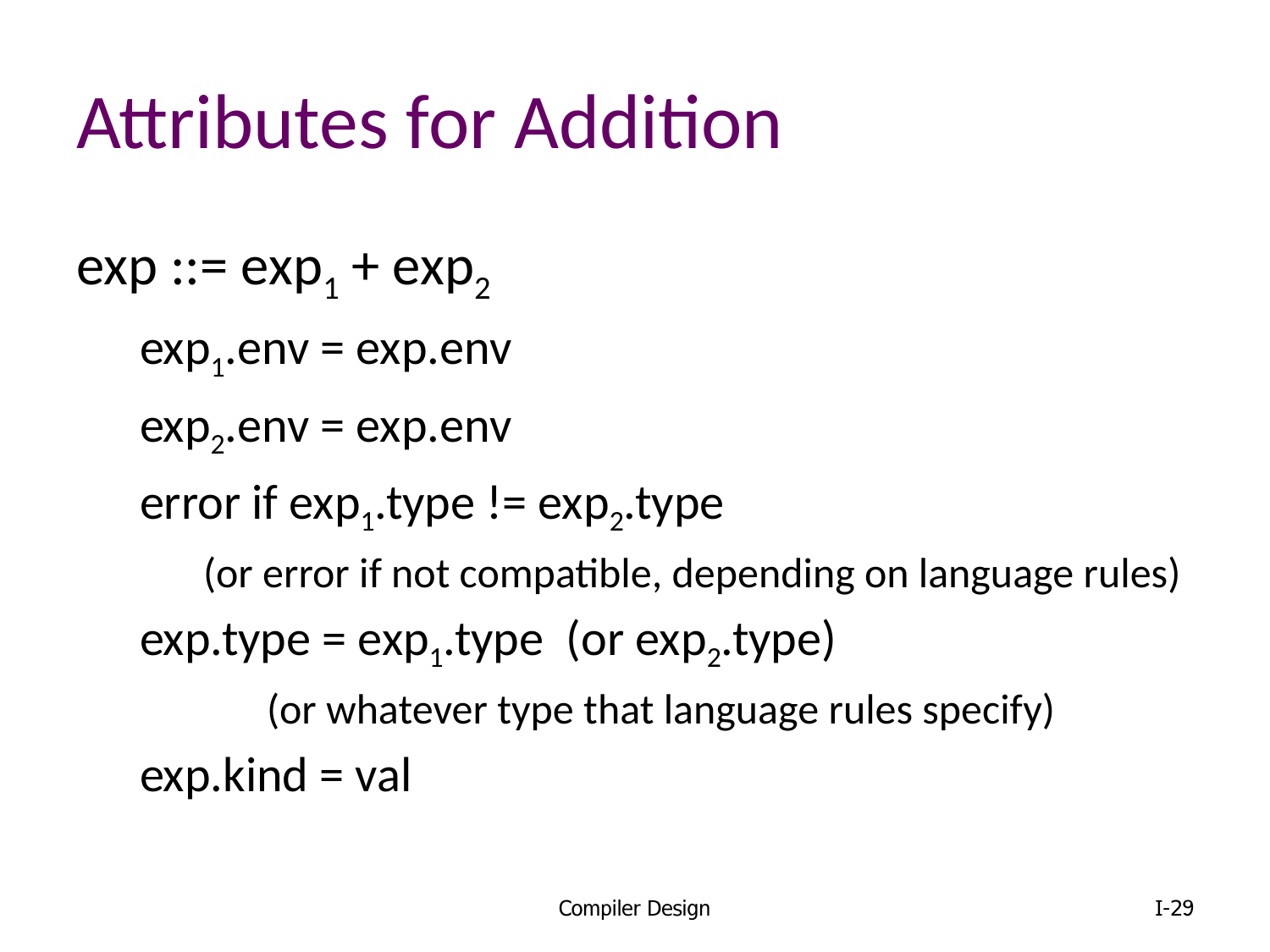

# Attributes for Addition
exp ::= exp1 + exp2
exp1.env = exp.env
exp2.env = exp.env
error if exp1.type != exp2.type
(or error if not compatible, depending on language rules)
exp.type = exp1.type  (or exp2.type)
	(or whatever type that language rules specify)
exp.kind = val
Compiler Design
I-29